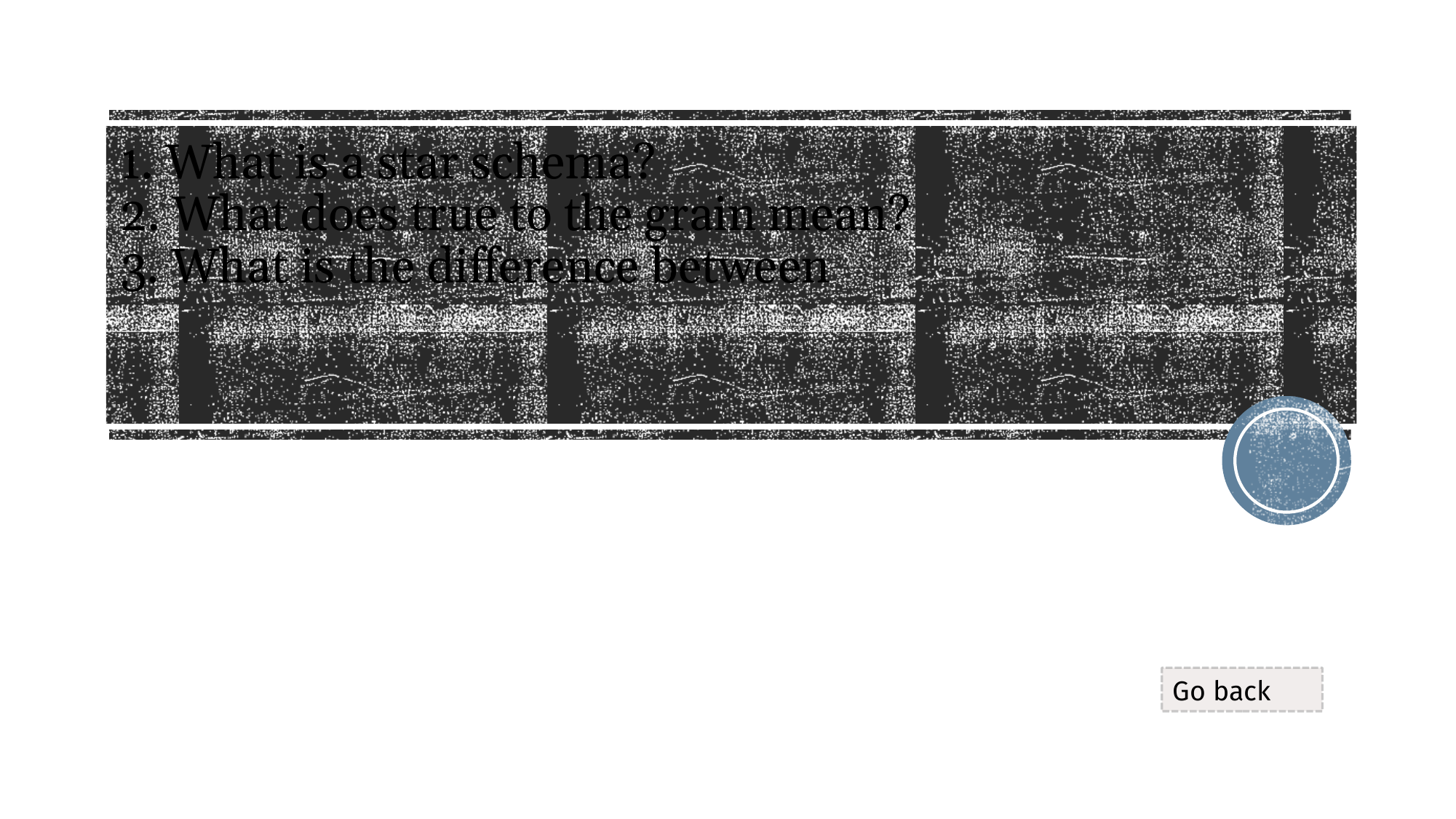

1. What is a star schema?
2. What does true to the grain mean?
3. What is the difference between
Go back